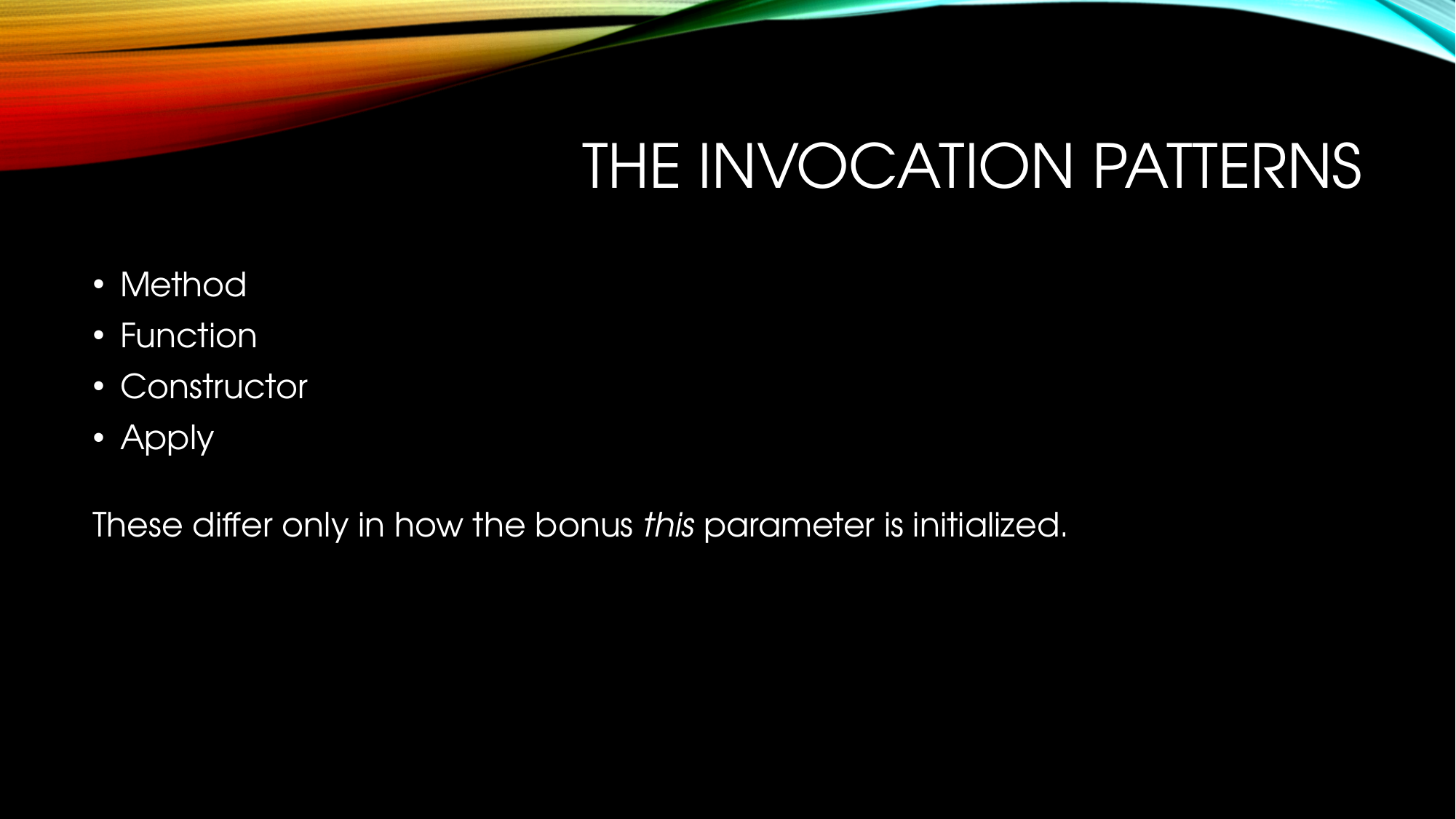

# The Invocation Patterns
Method
Function
Constructor
Apply
These differ only in how the bonus this parameter is initialized.